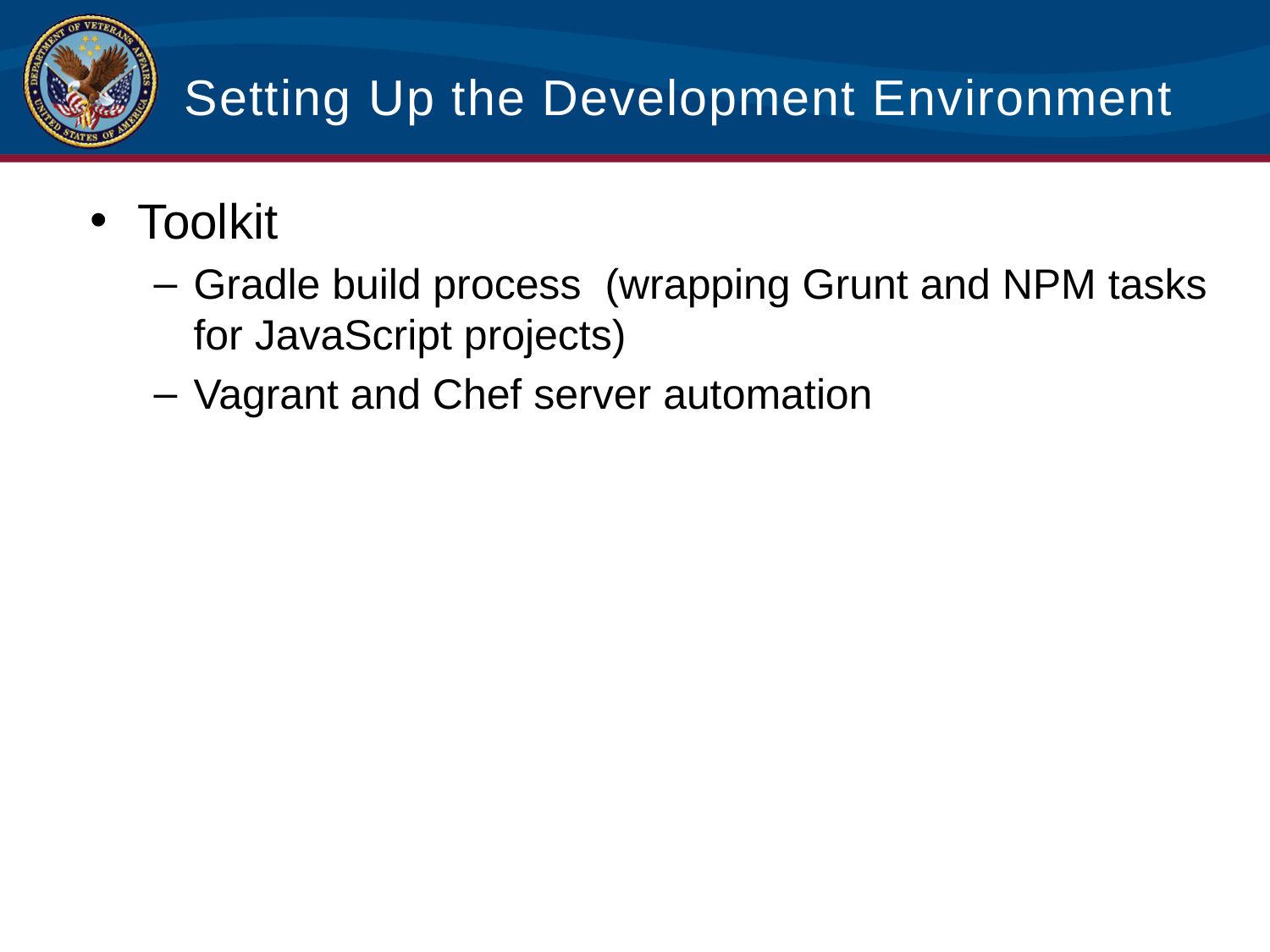

# Setting Up the Development Environment
Toolkit
Gradle build process  (wrapping Grunt and NPM tasks for JavaScript projects)
Vagrant and Chef server automation